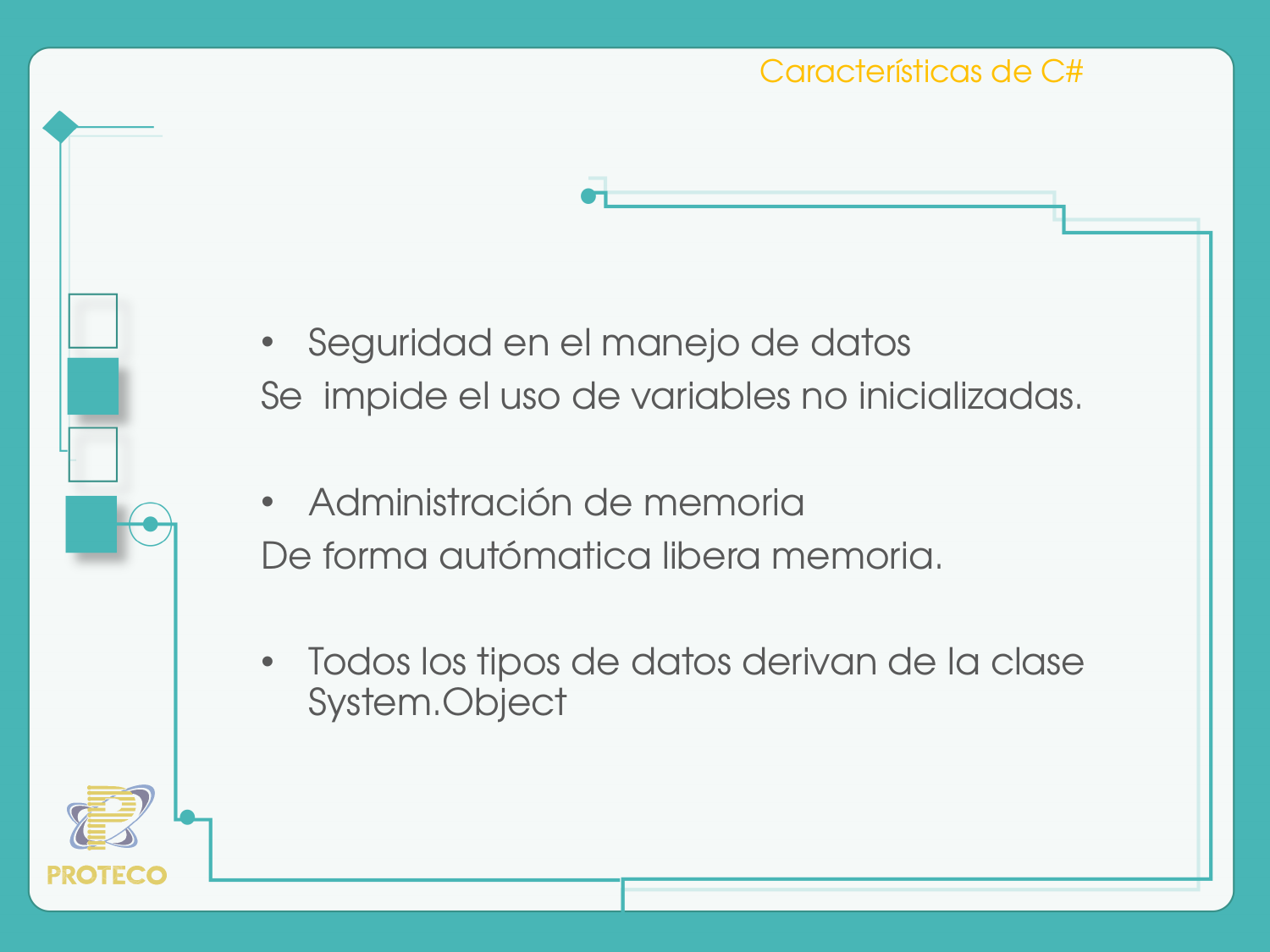

# Características de C#
Seguridad en el manejo de datos
Se  impide el uso de variables no inicializadas.

Administración de memoria
De forma autómatica libera memoria.

Todos los tipos de datos derivan de la clase System.Object